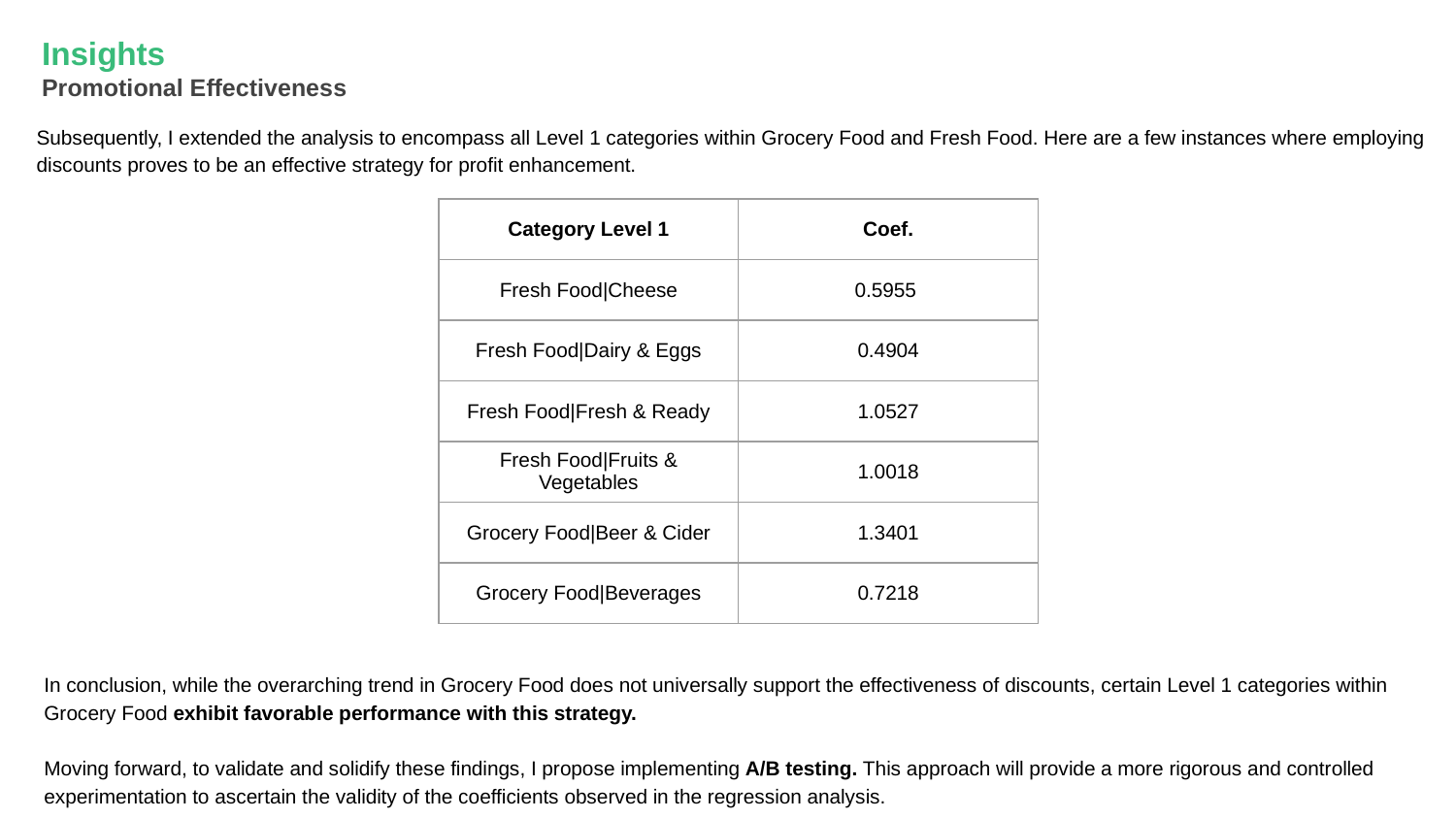

Insights
Promotional Effectiveness

Subsequently, I extended the analysis to encompass all Level 1 categories within Grocery Food and Fresh Food. Here are a few instances where employing discounts proves to be an effective strategy for profit enhancement.

| Category Level 1 | Coef. |
| --- | --- |
| Fresh Food|Cheese | 0.5955 |
| Fresh Food|Dairy & Eggs | 0.4904 |
| Fresh Food|Fresh & Ready | 1.0527 |
| Fresh Food|Fruits & Vegetables | 1.0018 |
| Grocery Food|Beer & Cider | 1.3401 |
| Grocery Food|Beverages | 0.7218 |
In conclusion, while the overarching trend in Grocery Food does not universally support the effectiveness of discounts, certain Level 1 categories within Grocery Food exhibit favorable performance with this strategy.

Moving forward, to validate and solidify these findings, I propose implementing A/B testing. This approach will provide a more rigorous and controlled experimentation to ascertain the validity of the coefficients observed in the regression analysis.